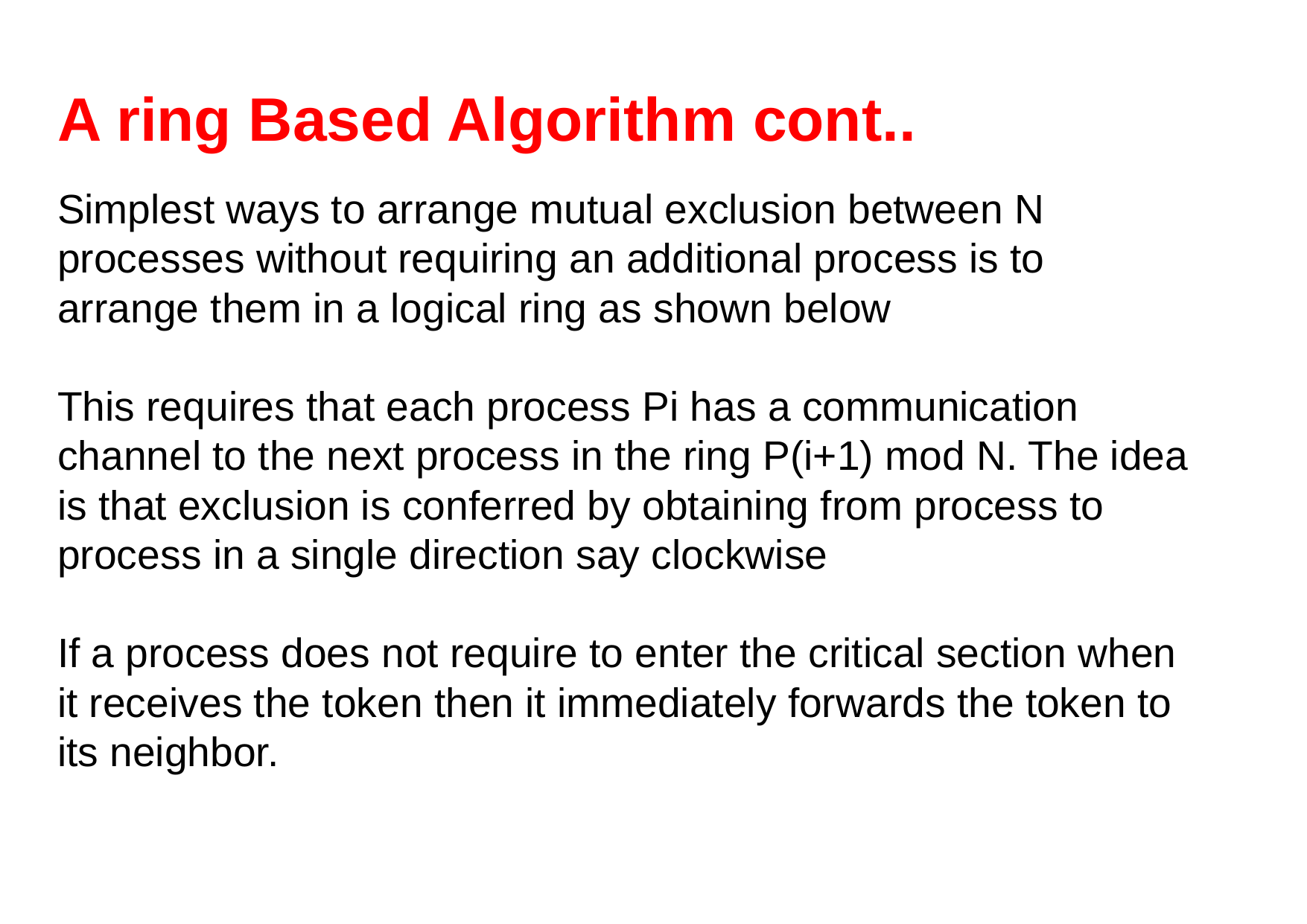

A ring Based Algorithm cont..
# Simplest ways to arrange mutual exclusion between N processes without requiring an additional process is to arrange them in a logical ring as shown below This requires that each process Pi has a communication channel to the next process in the ring P(i+1) mod N. The idea is that exclusion is conferred by obtaining from process to process in a single direction say clockwise If a process does not require to enter the critical section when it receives the token then it immediately forwards the token to its neighbor.